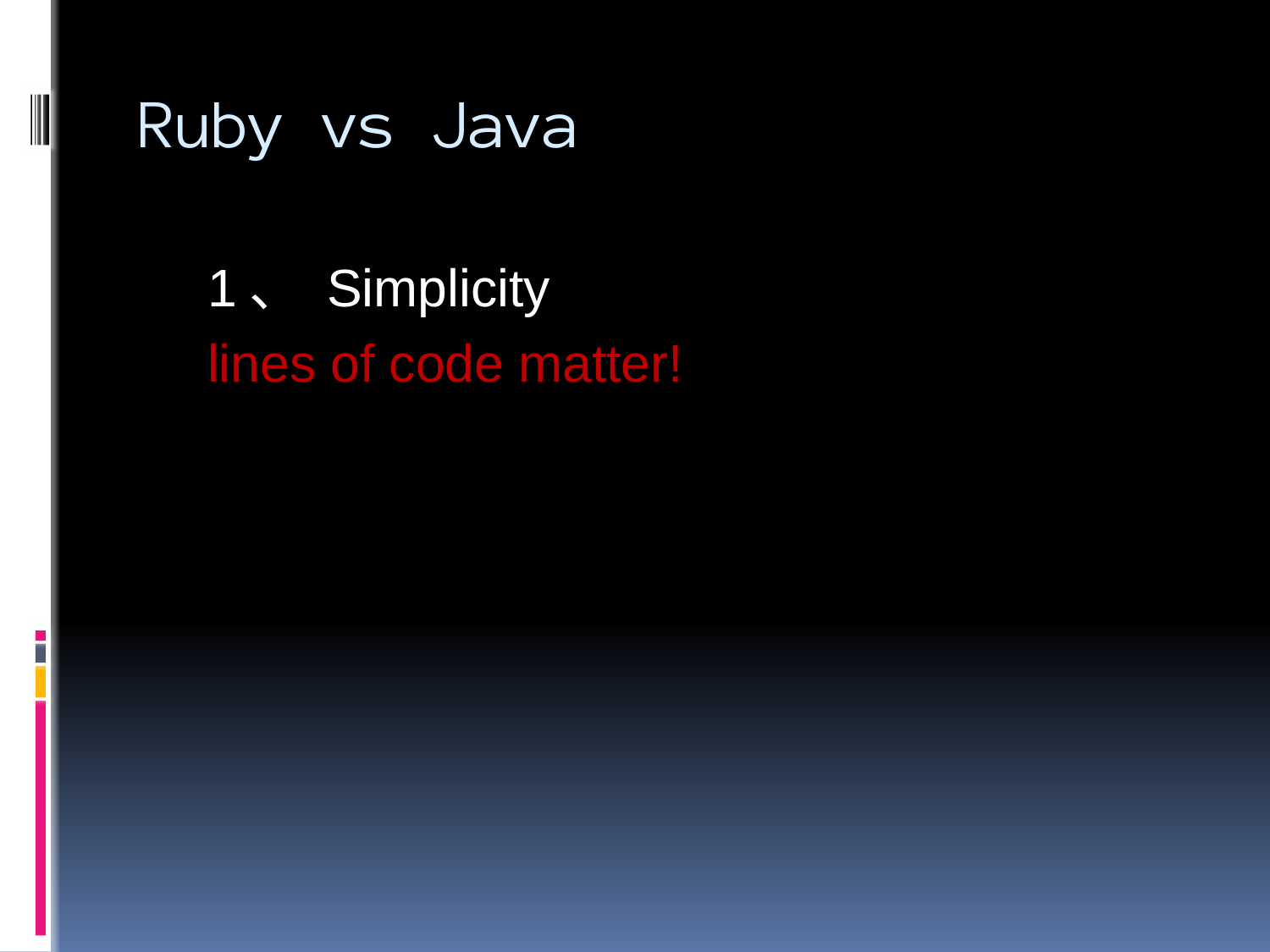

# Ruby vs Java
    1、 Simplicity
    lines of code matter!